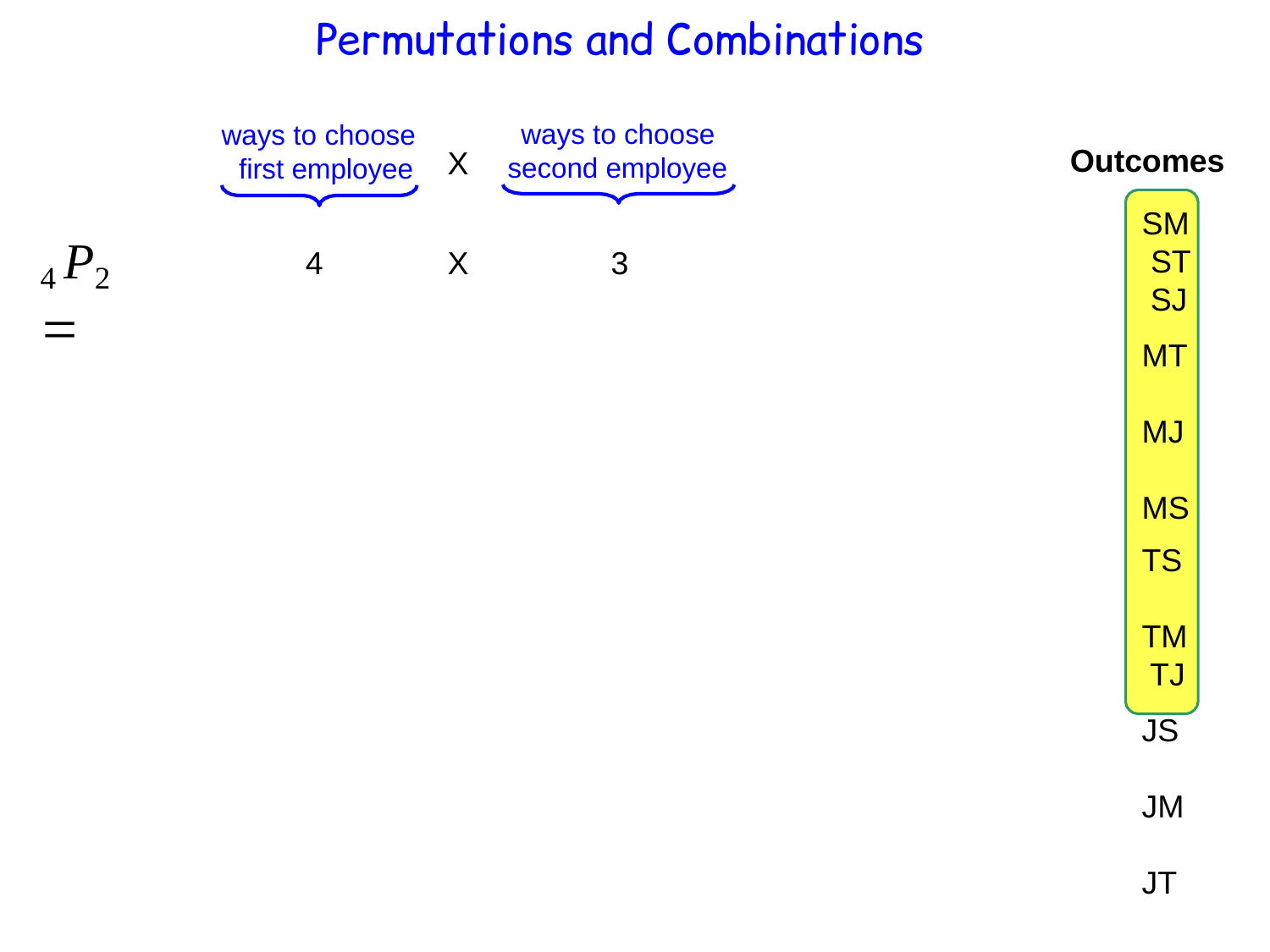

# Permutations and Combinations
ways to choose  second employee
ways to choose  first employee
Outcomes
X

SM  ST  SJ
MT  MJ  MS
TS  TM  TJ
JS  JM  JT
4 P2 =
4
X
3